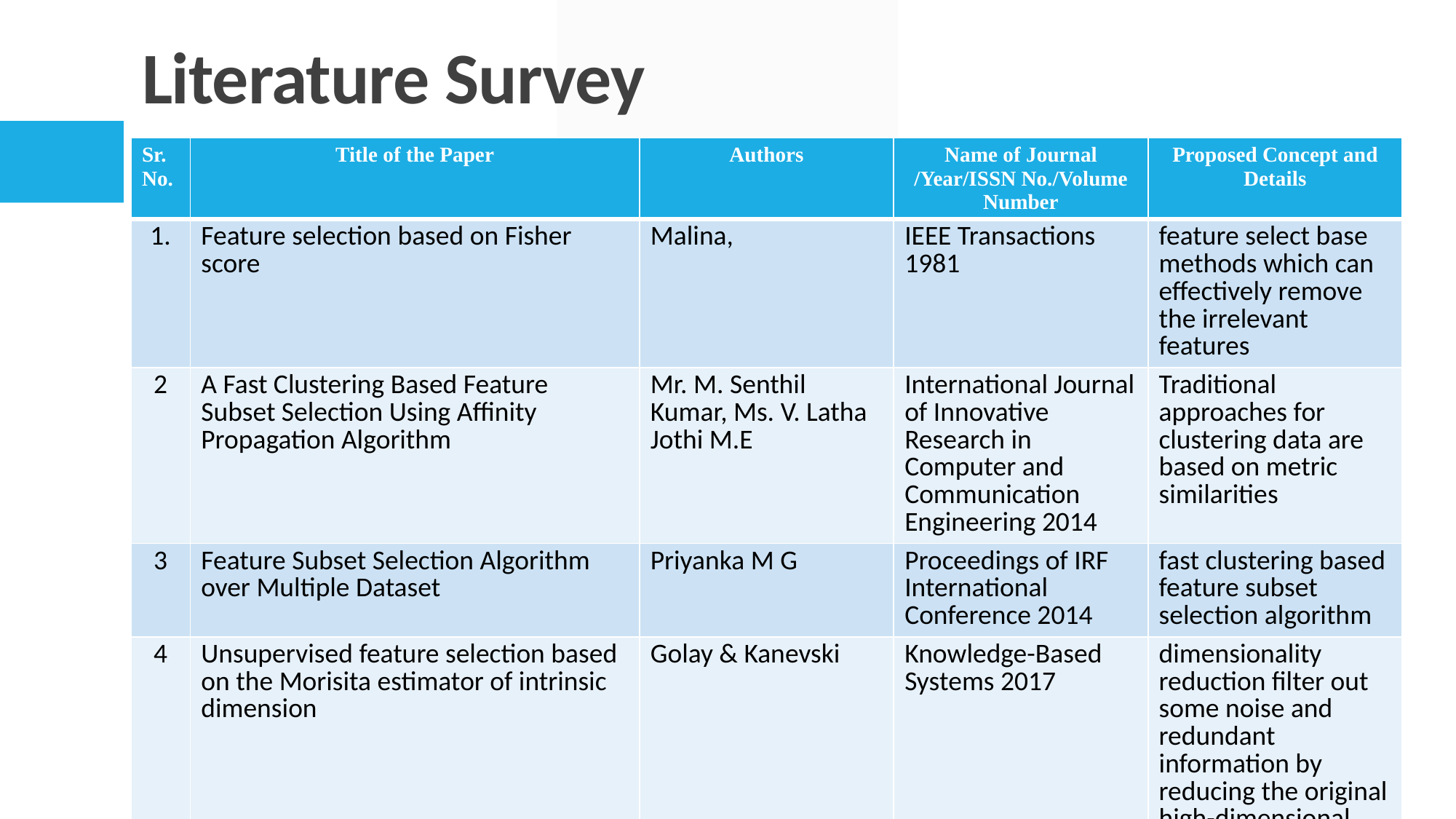

# Literature Survey
| Sr. No. | Title of the Paper | Authors | Name of Journal /Year/ISSN No./Volume Number | Proposed Concept and Details |
| --- | --- | --- | --- | --- |
| 1. | Feature selection based on Fisher score | Malina, | IEEE Transactions 1981 | feature select base methods which can effectively remove the irrelevant features |
| 2 | A Fast Clustering Based Feature Subset Selection Using Affinity Propagation Algorithm | Mr. M. Senthil Kumar, Ms. V. Latha Jothi M.E | International Journal of Innovative Research in Computer and Communication Engineering 2014 | Traditional approaches for clustering data are based on metric similarities |
| 3 | Feature Subset Selection Algorithm over Multiple Dataset | Priyanka M G | Proceedings of IRF International Conference 2014 | fast clustering based feature subset selection algorithm |
| 4 | Unsupervised feature selection based on the Morisita estimator of intrinsic dimension | Golay & Kanevski | Knowledge-Based Systems 2017 | dimensionality reduction filter out some noise and redundant information by reducing the original high-dimensional space to the low-dimensional intrinsic space |